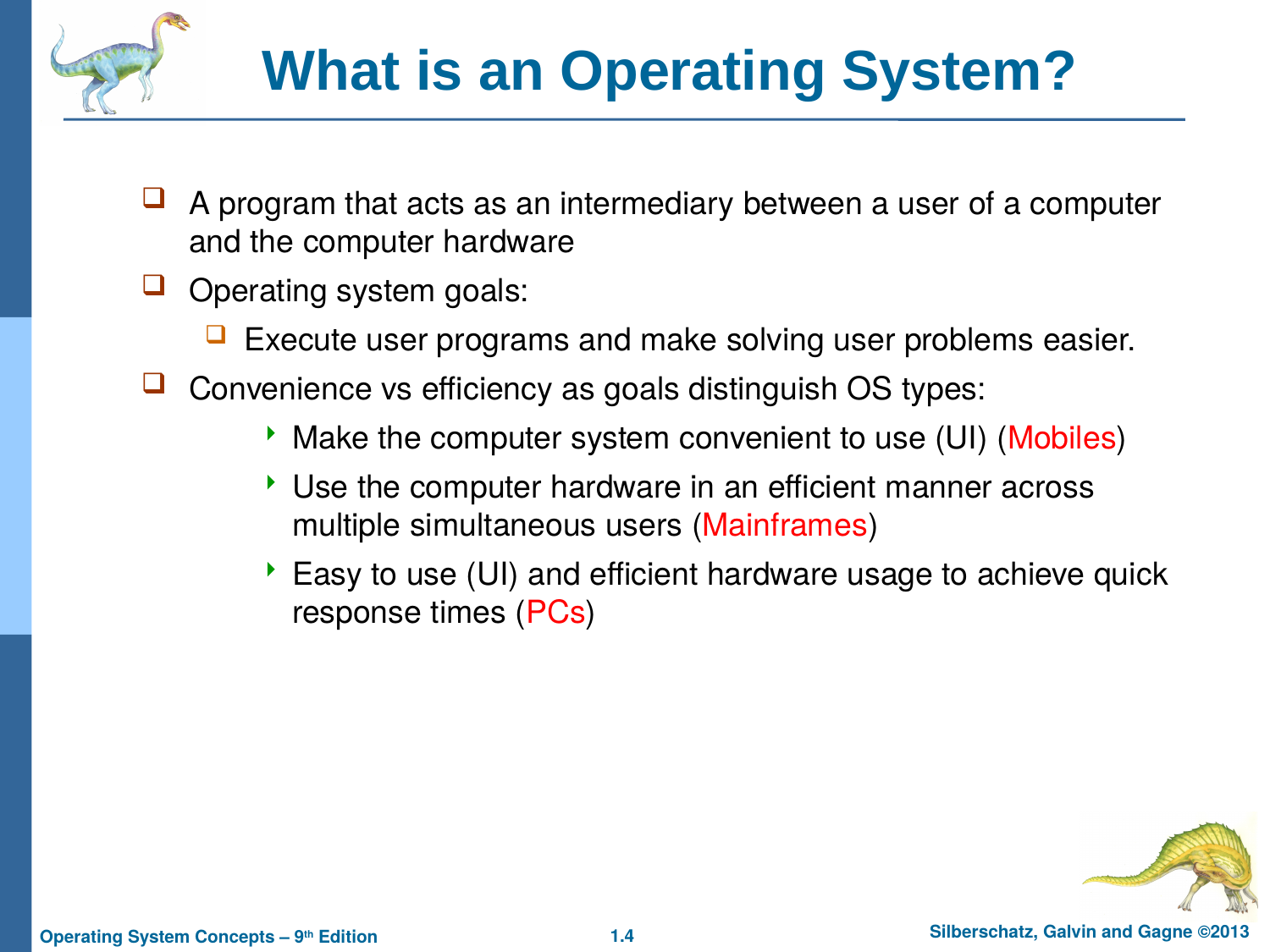

What is an Operating System?
A program that acts as an intermediary between a user of a computer and the computer hardware
Operating system goals:
Execute user programs and make solving user problems easier.
Convenience vs efficiency as goals distinguish OS types:
Make the computer system convenient to use (UI) (Mobiles)
Use the computer hardware in an efficient manner across multiple simultaneous users (Mainframes)
Easy to use (UI) and efficient hardware usage to achieve quick response times (PCs)